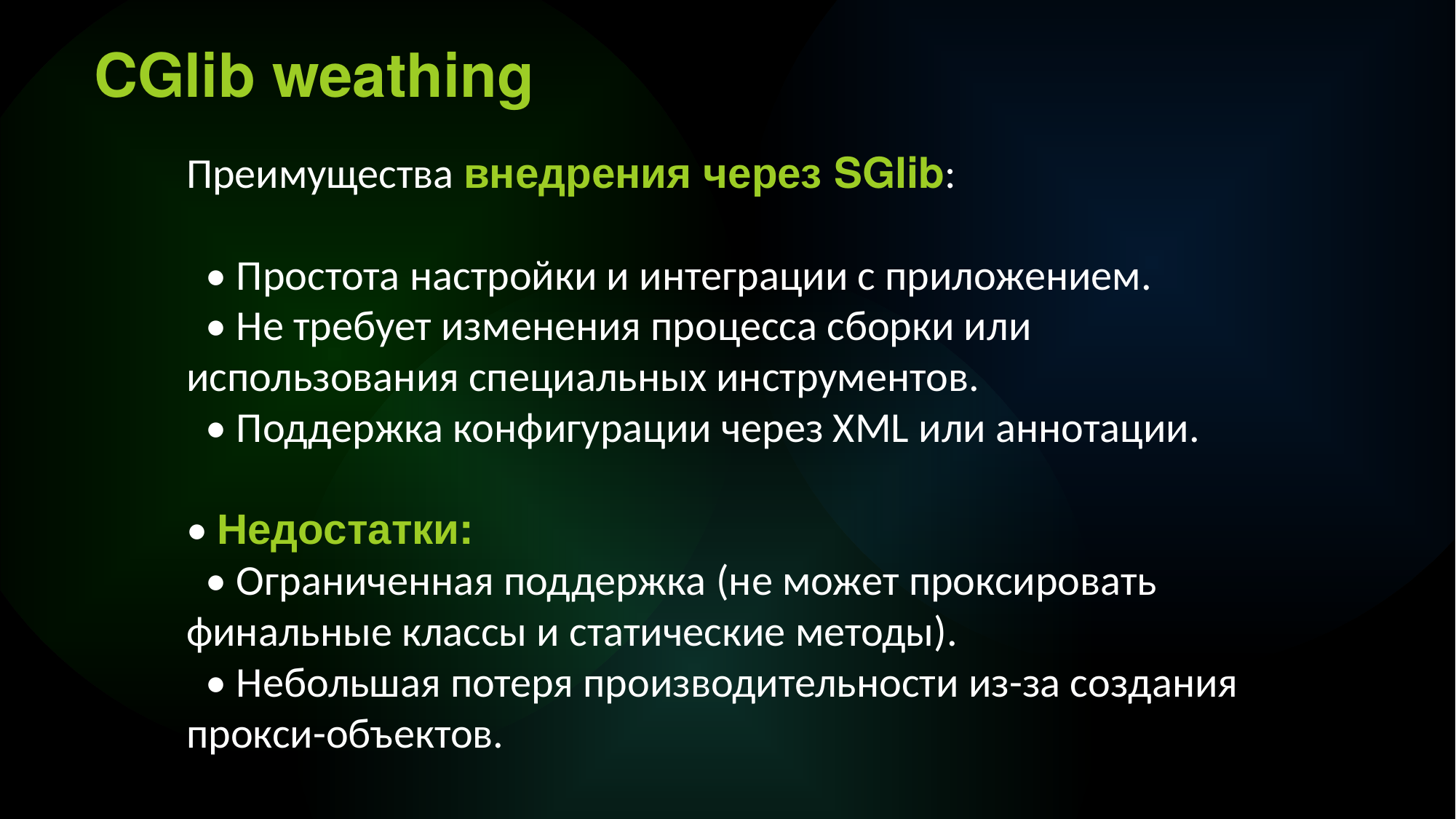

CGlib weathing
Преимущества внедрения через SGlib:

  • Простота настройки и интеграции с приложением.
  • Не требует изменения процесса сборки или использования специальных инструментов.
  • Поддержка конфигурации через XML или аннотации.

• Недостатки:
  • Ограниченная поддержка (не может проксировать финальные классы и статические методы).
  • Небольшая потеря производительности из-за создания прокси-объектов.